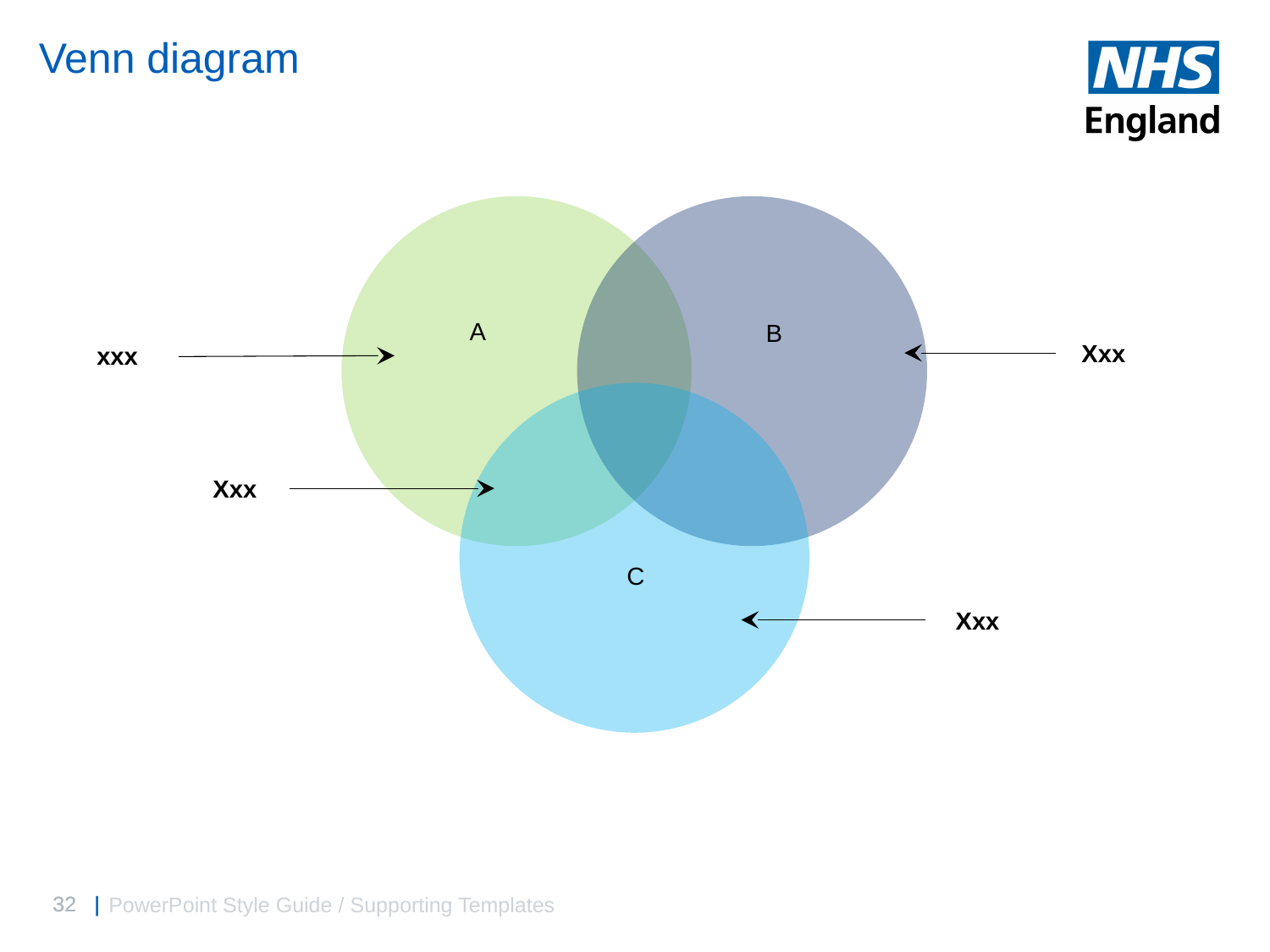

# Venn diagram

A
B
xxx
Xxx

Xxx
C
Xxx
PowerPoint Style Guide / Supporting Templates